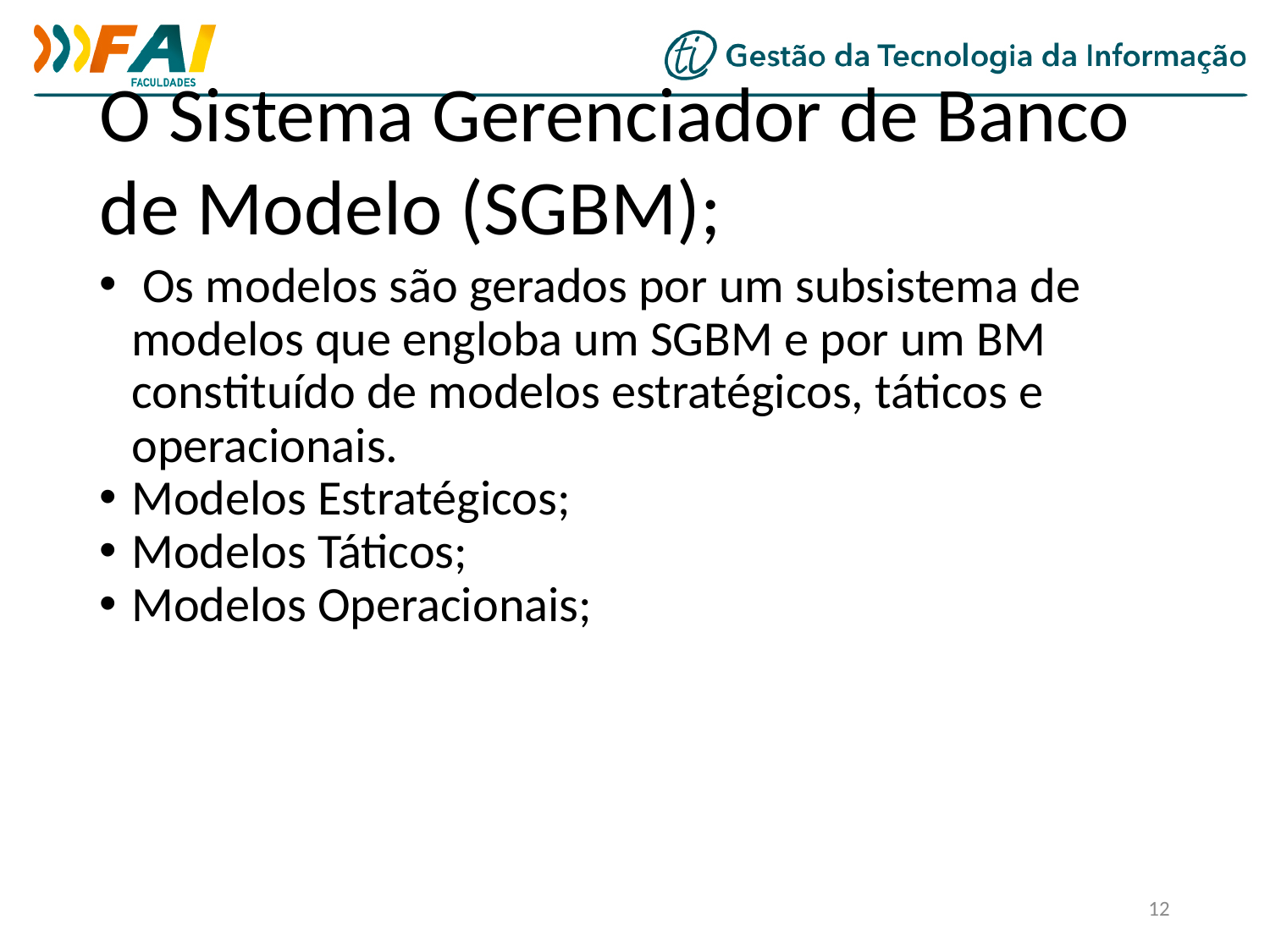

O Sistema Gerenciador de Banco de Modelo (SGBM);

 Os modelos são gerados por um subsistema de modelos que engloba um SGBM e por um BM constituído de modelos estratégicos, táticos e operacionais.
Modelos Estratégicos;
Modelos Táticos;
Modelos Operacionais;
12